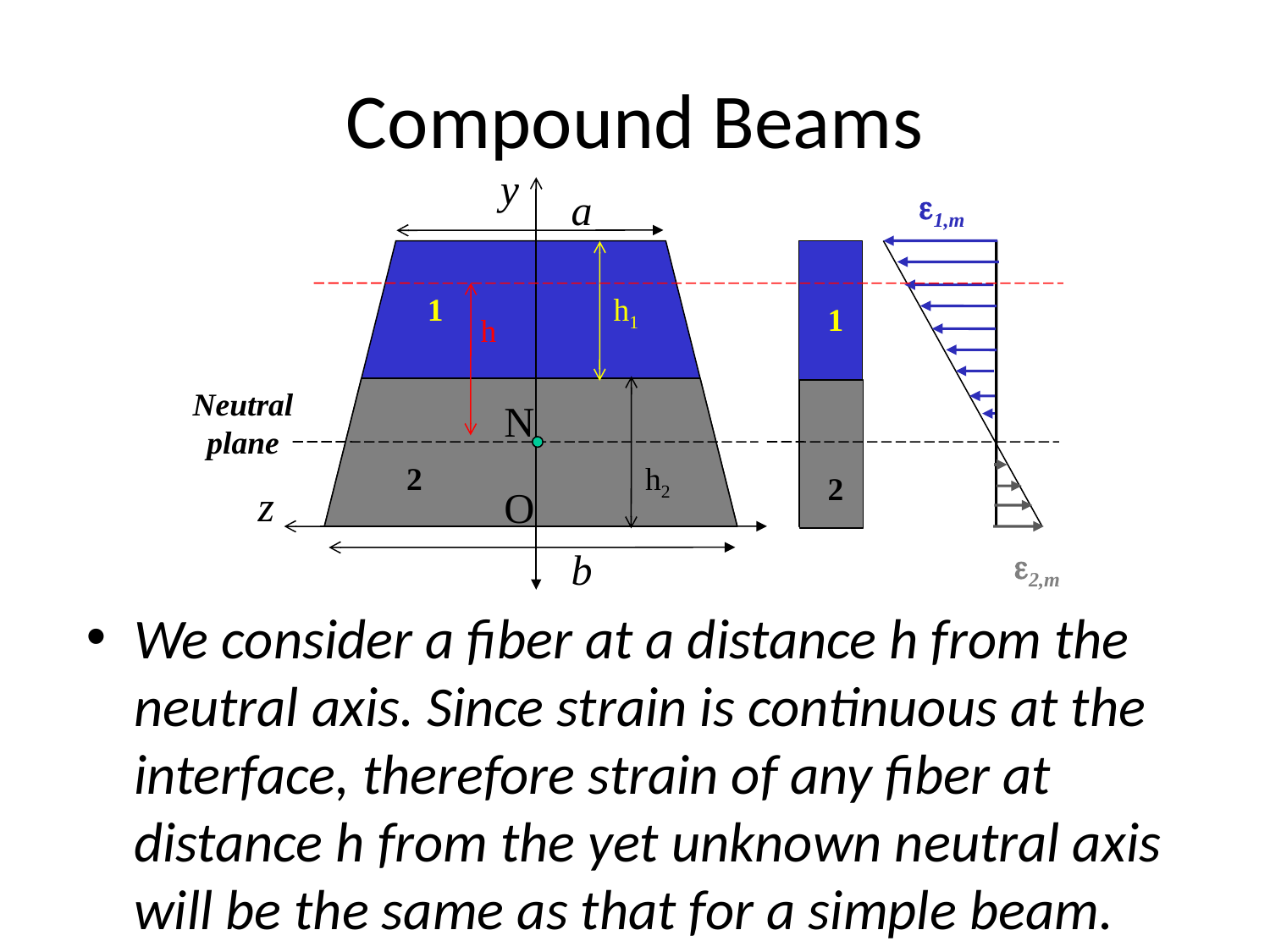

# Compound Beams
y

1
h1
N
2
h2
z
O
a
ε1,m

1
h

Neutral plane

2

b
ε2,m
We consider a fiber at a distance h from the neutral axis. Since strain is continuous at the interface, therefore strain of any fiber at distance h from the yet unknown neutral axis will be the same as that for a simple beam.